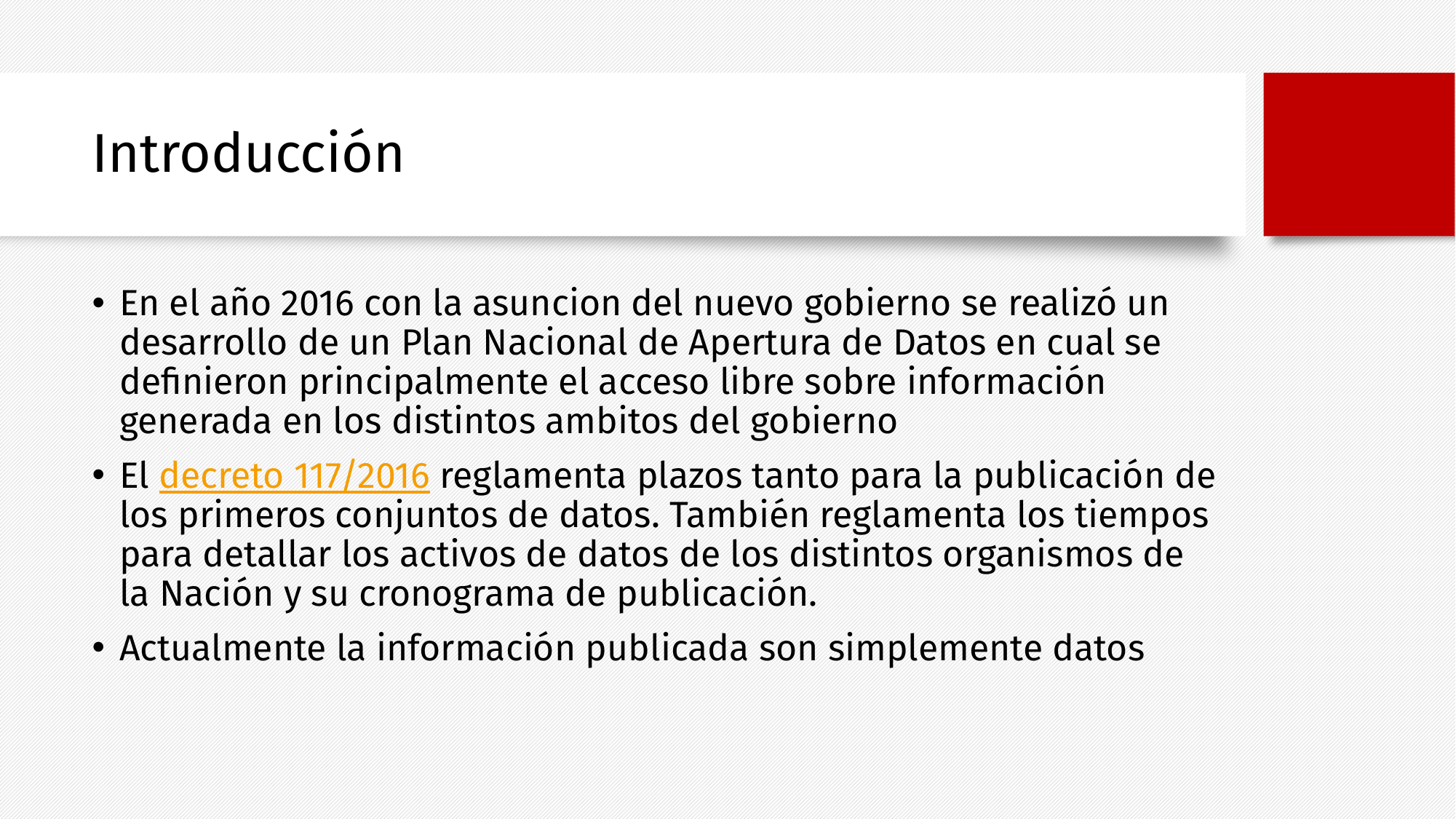

# Introducción
En el año 2016 con la asuncion del nuevo gobierno se realizó un desarrollo de un Plan Nacional de Apertura de Datos en cual se definieron principalmente el acceso libre sobre información generada en los distintos ambitos del gobierno
El decreto 117/2016 reglamenta plazos tanto para la publicación de los primeros conjuntos de datos. También reglamenta los tiempos para detallar los activos de datos de los distintos organismos de la Nación y su cronograma de publicación.
Actualmente la información publicada son simplemente datos